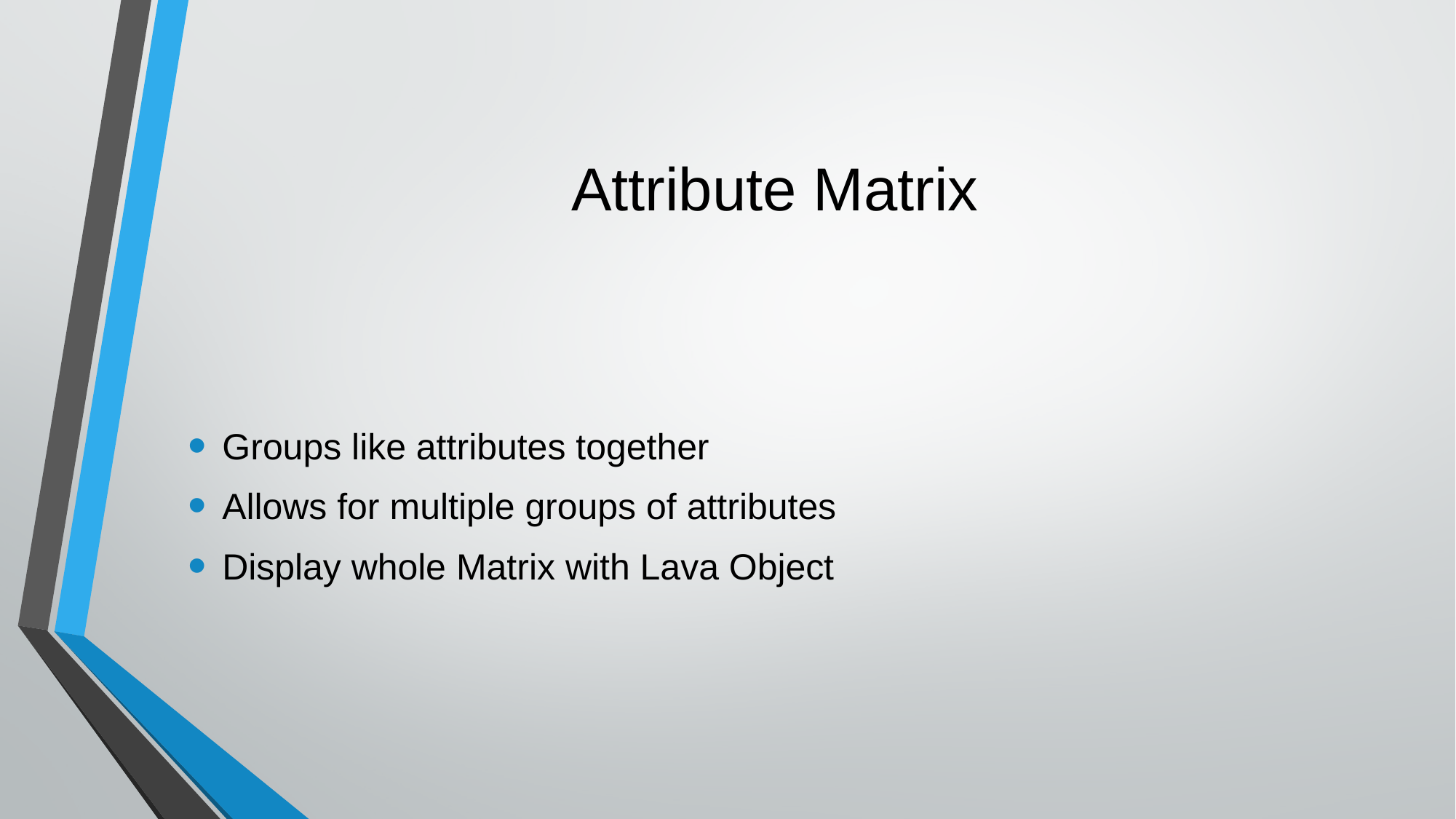

# Attribute Matrix
Groups like attributes together
Allows for multiple groups of attributes
Display whole Matrix with Lava Object